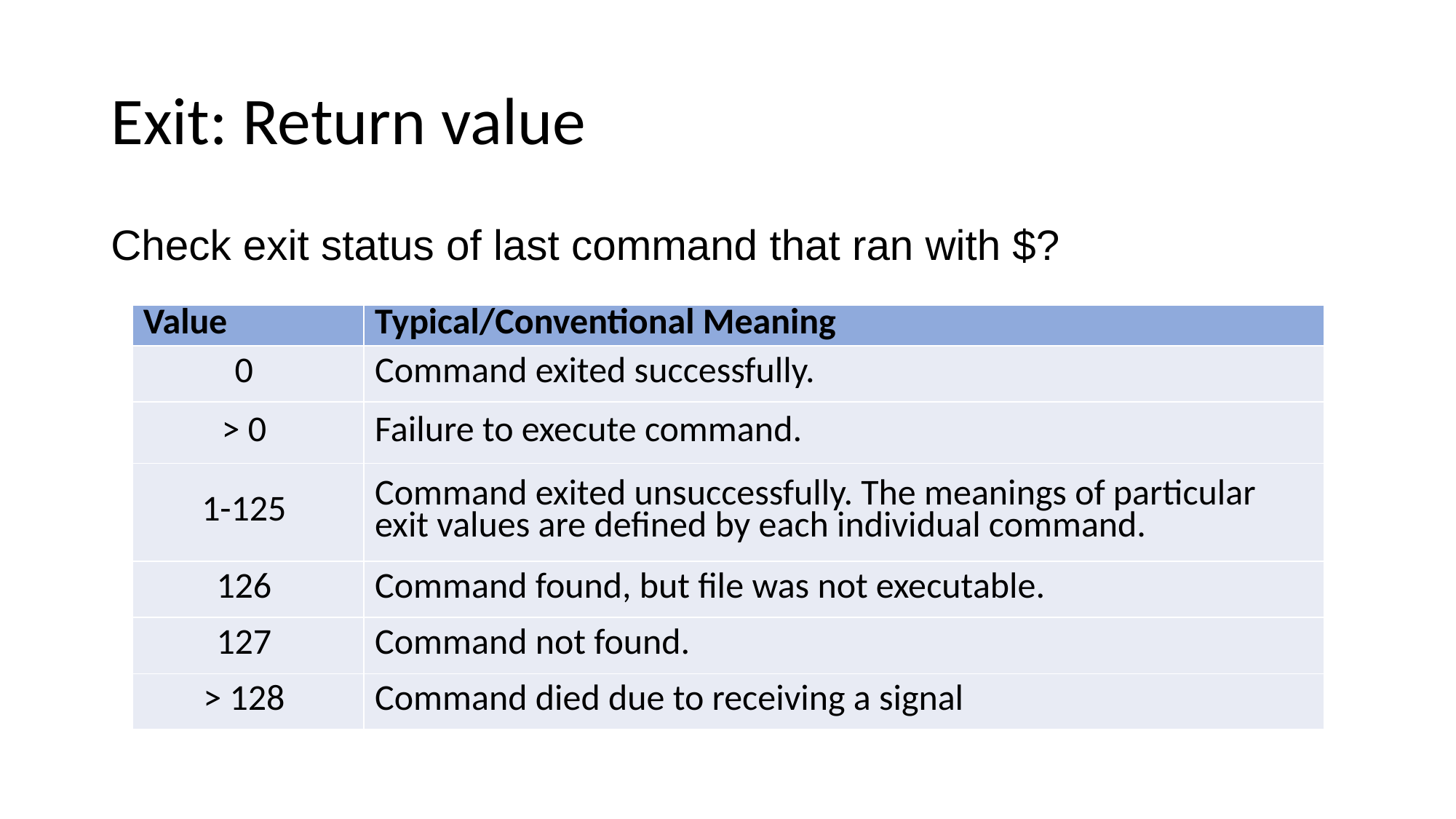

# Exit: Return value
Check exit status of last command that ran with $?

| Value | Typical/Conventional Meaning |
| --- | --- |
| 0 | Command exited successfully. |
| > 0 | Failure to execute command. |
| 1-125 | Command exited unsuccessfully. The meanings of particular exit values are defined by each individual command. |
| 126 | Command found, but file was not executable. |
| 127 | Command not found. |
| > 128 | Command died due to receiving a signal |